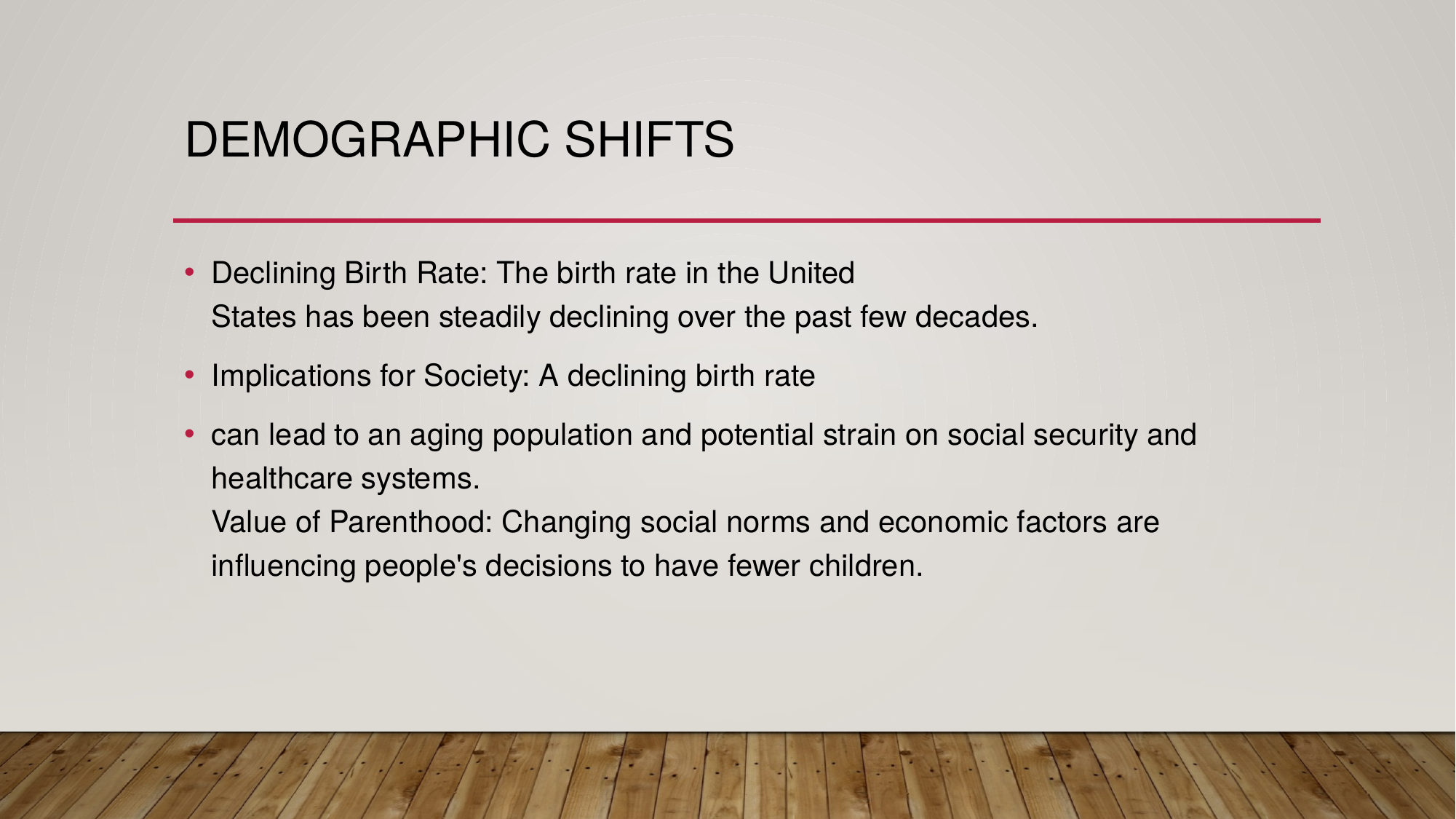

# Demographic Shifts
Declining Birth Rate: The birth rate in the United
States has been steadily declining over the past few decades.
﻿﻿Implications for Society: A declining birth rate
can lead to an aging population and potential strain on social security and healthcare systems.
Value of Parenthood: Changing social norms and economic factors are influencing people's decisions to have fewer children.